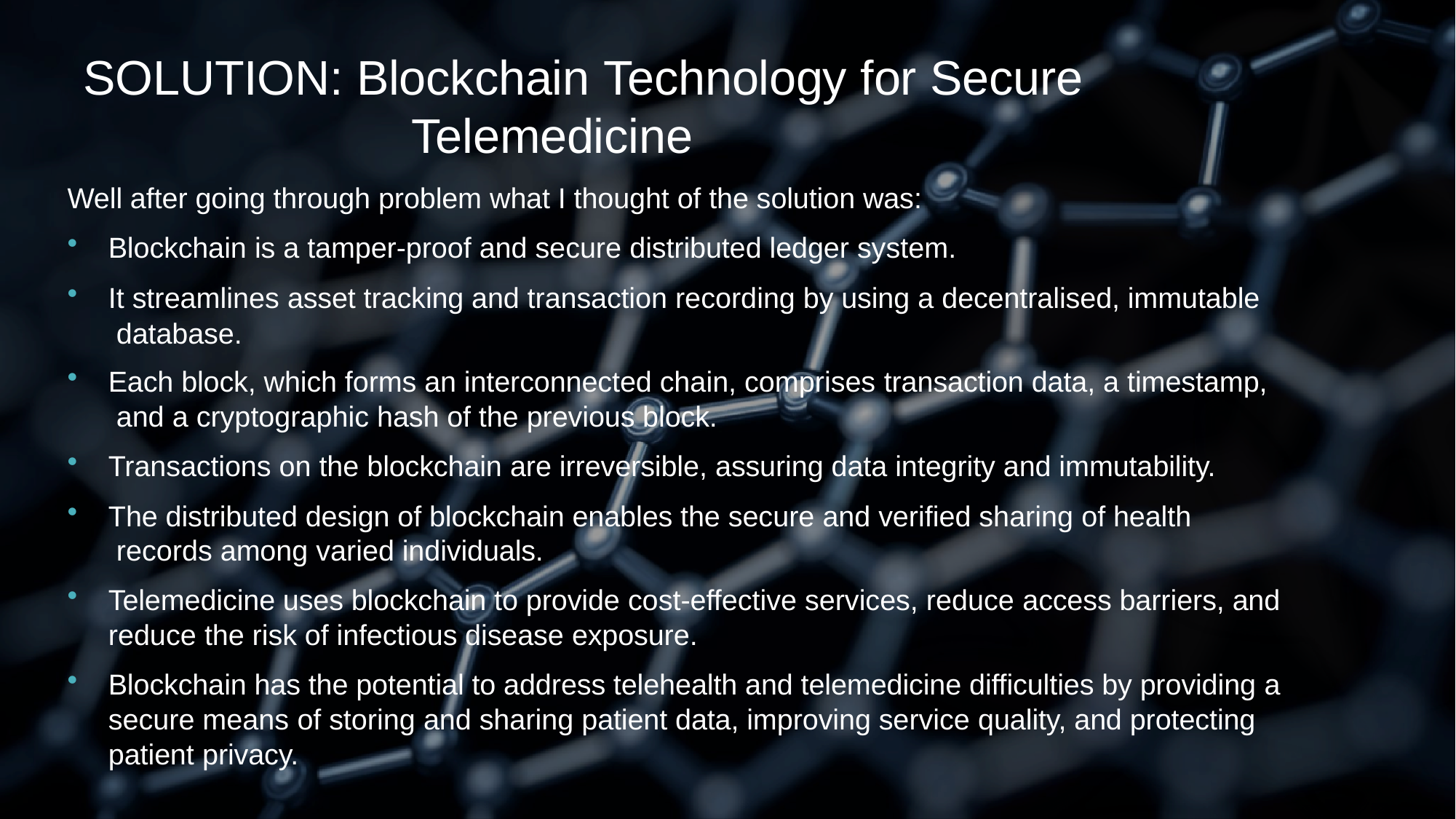

# SOLUTION: Blockchain Technology for Secure  Telemedicine
Well after going through problem what I thought of the solution was:
Blockchain is a tamper-proof and secure distributed ledger system.
It streamlines asset tracking and transaction recording by using a decentralised, immutable  database.
Each block, which forms an interconnected chain, comprises transaction data, a timestamp,  and a cryptographic hash of the previous block.
Transactions on the blockchain are irreversible, assuring data integrity and immutability.
The distributed design of blockchain enables the secure and verified sharing of health  records among varied individuals.
Telemedicine uses blockchain to provide cost-effective services, reduce access barriers, and  reduce the risk of infectious disease exposure.
Blockchain has the potential to address telehealth and telemedicine difficulties by providing a  secure means of storing and sharing patient data, improving service quality, and protecting  patient privacy.